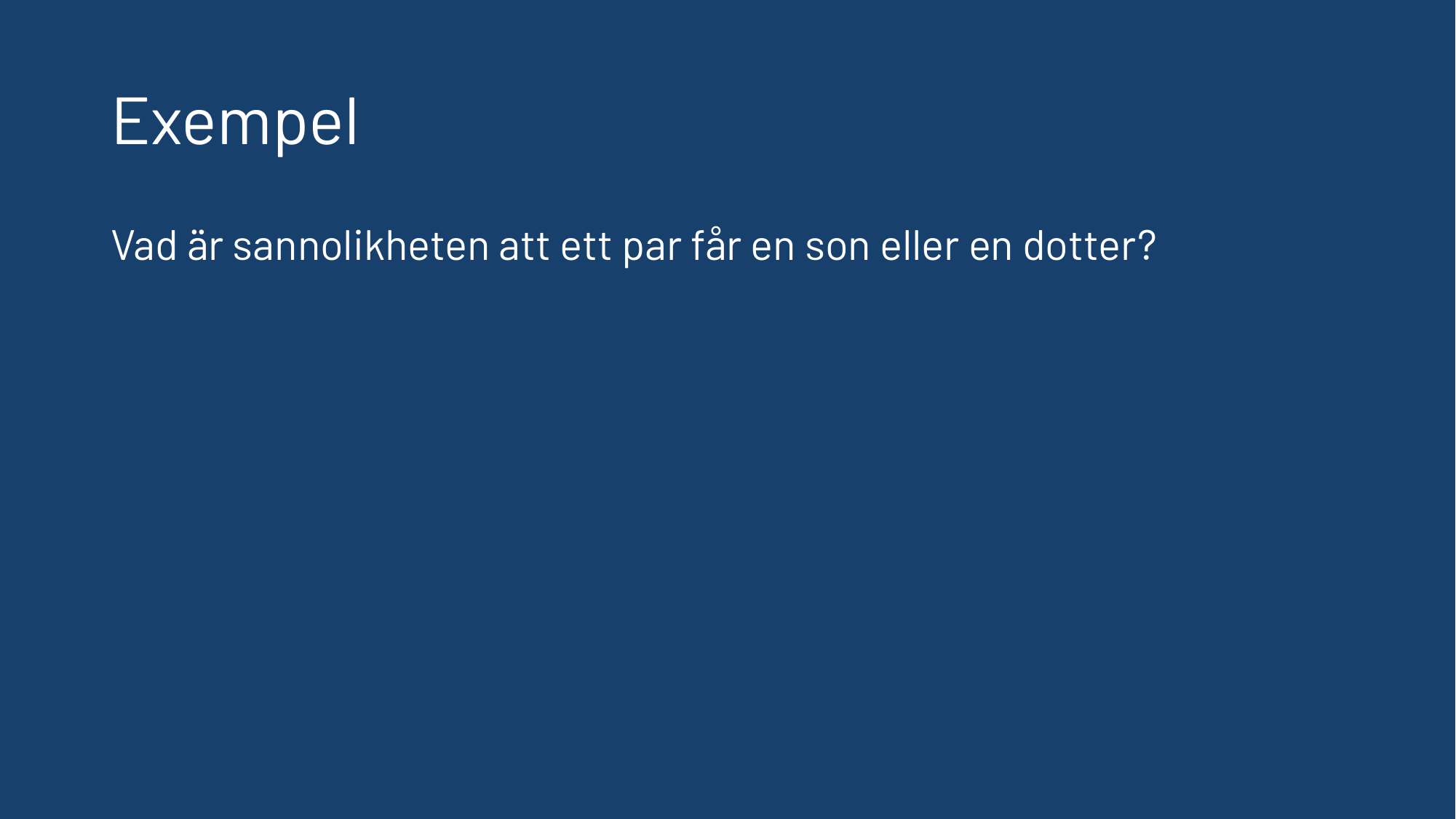

# Exempel
Vad är sannolikheten att ett par får en son eller en dotter?